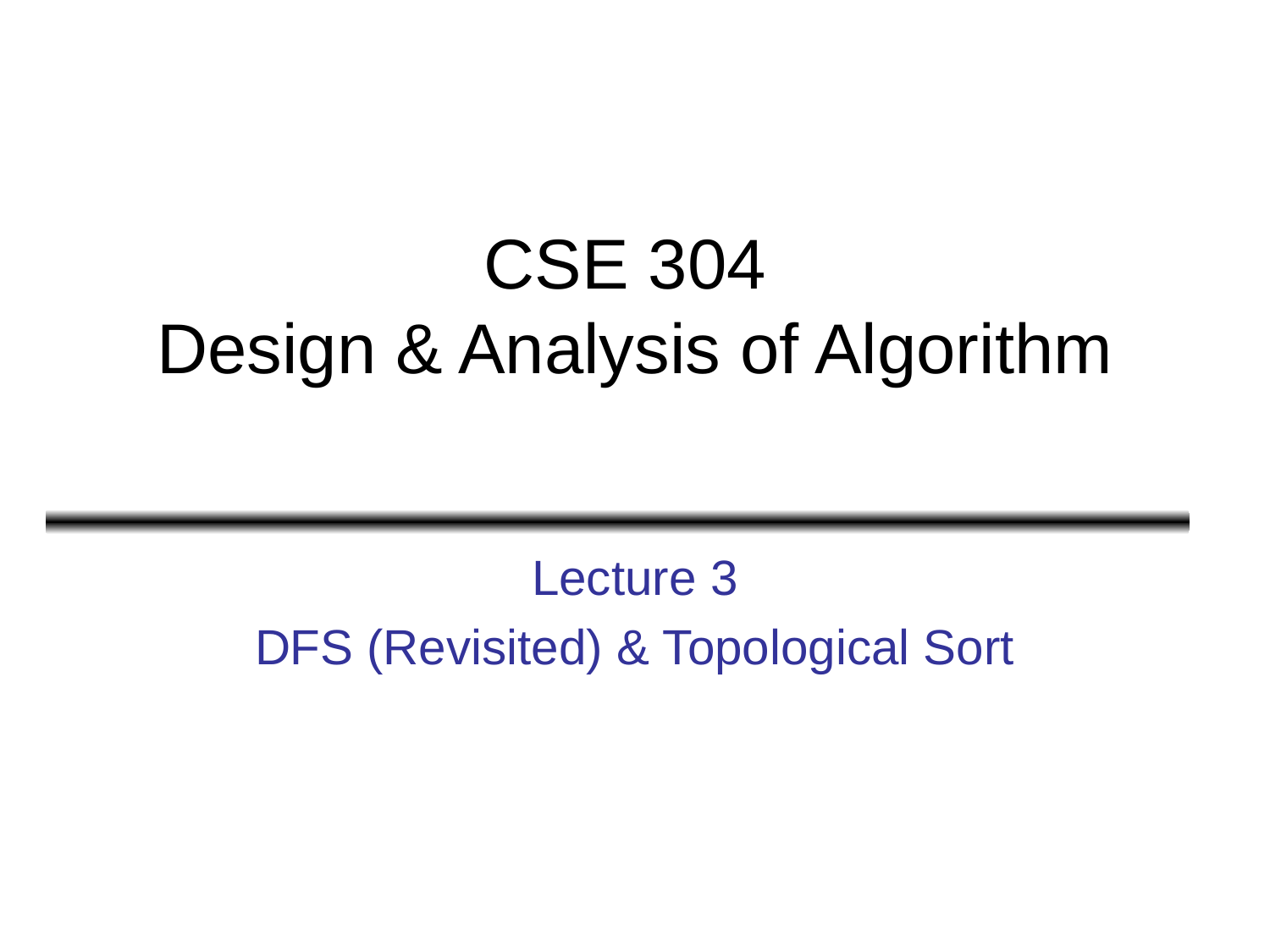

# CSE 304 Design & Analysis of Algorithm
Lecture 3
DFS (Revisited) & Topological Sort